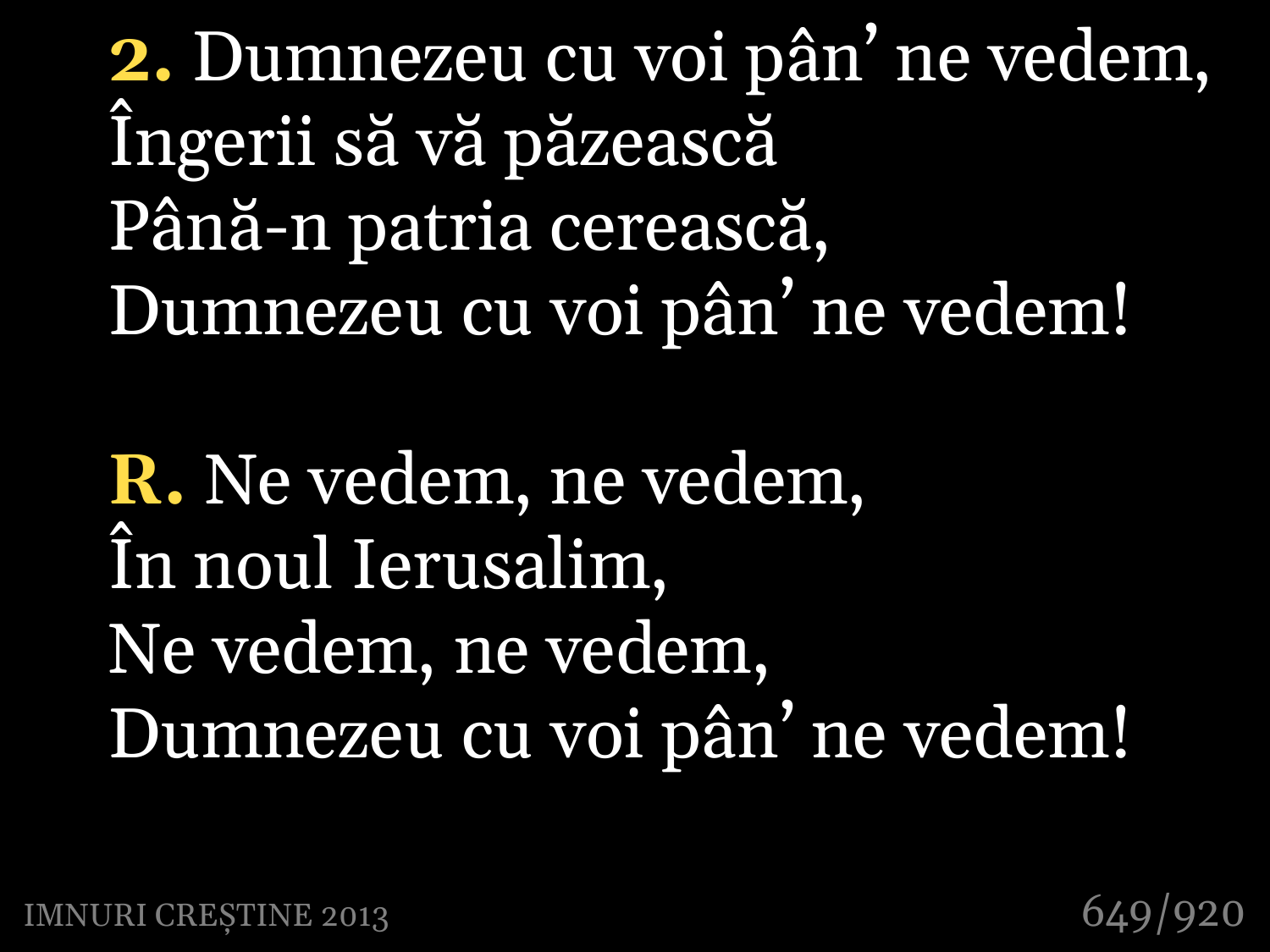

2. Dumnezeu cu voi pân’ ne vedem,
Îngerii să vă păzească
Până-n patria cerească,
Dumnezeu cu voi pân’ ne vedem!

R. Ne vedem, ne vedem,
În noul Ierusalim,
Ne vedem, ne vedem,
Dumnezeu cu voi pân’ ne vedem!
649/920
IMNURI CREȘTINE 2013